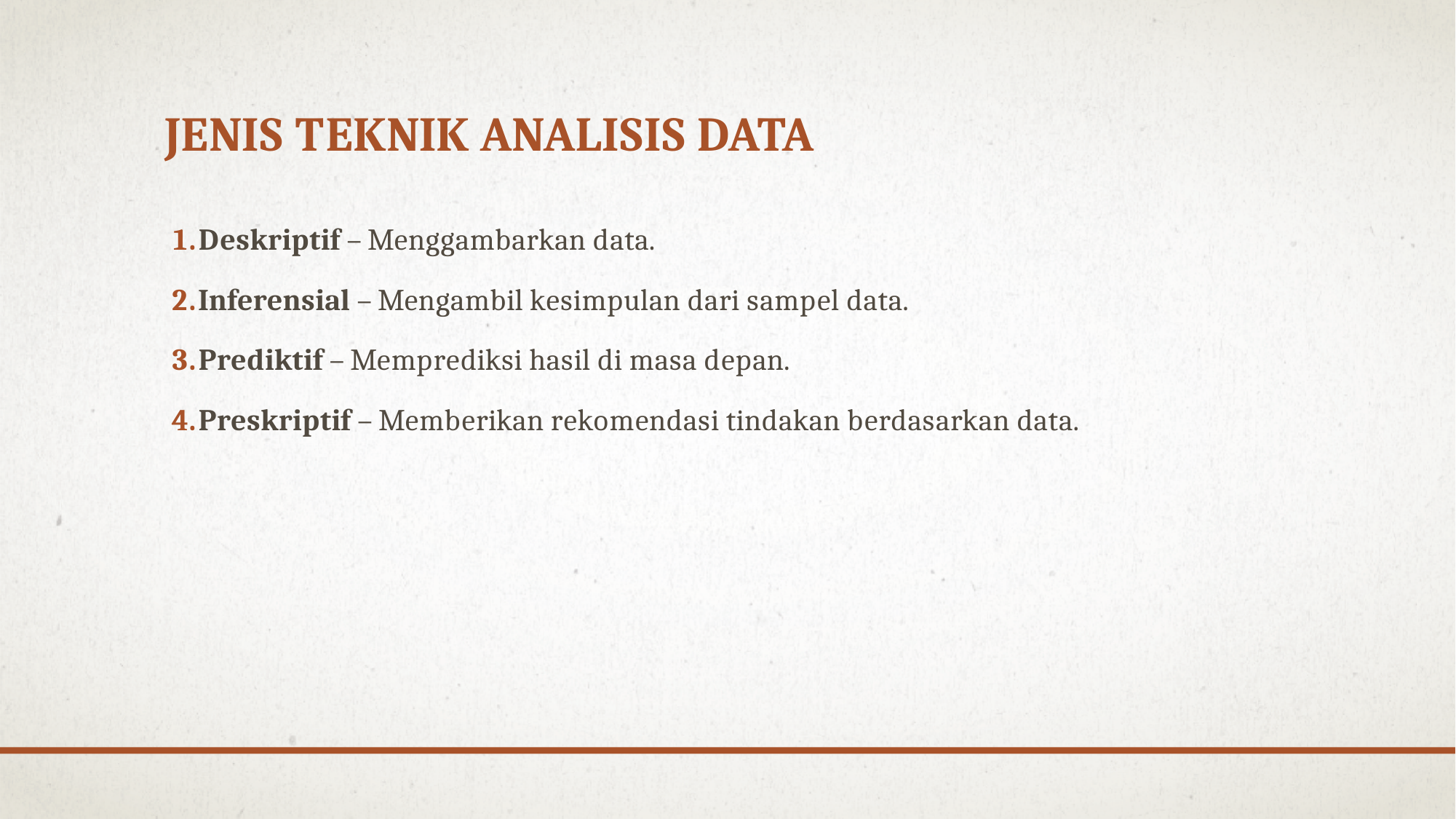

# Jenis Teknik Analisis Data
Deskriptif – Menggambarkan data.
Inferensial – Mengambil kesimpulan dari sampel data.
Prediktif – Memprediksi hasil di masa depan.
Preskriptif – Memberikan rekomendasi tindakan berdasarkan data.